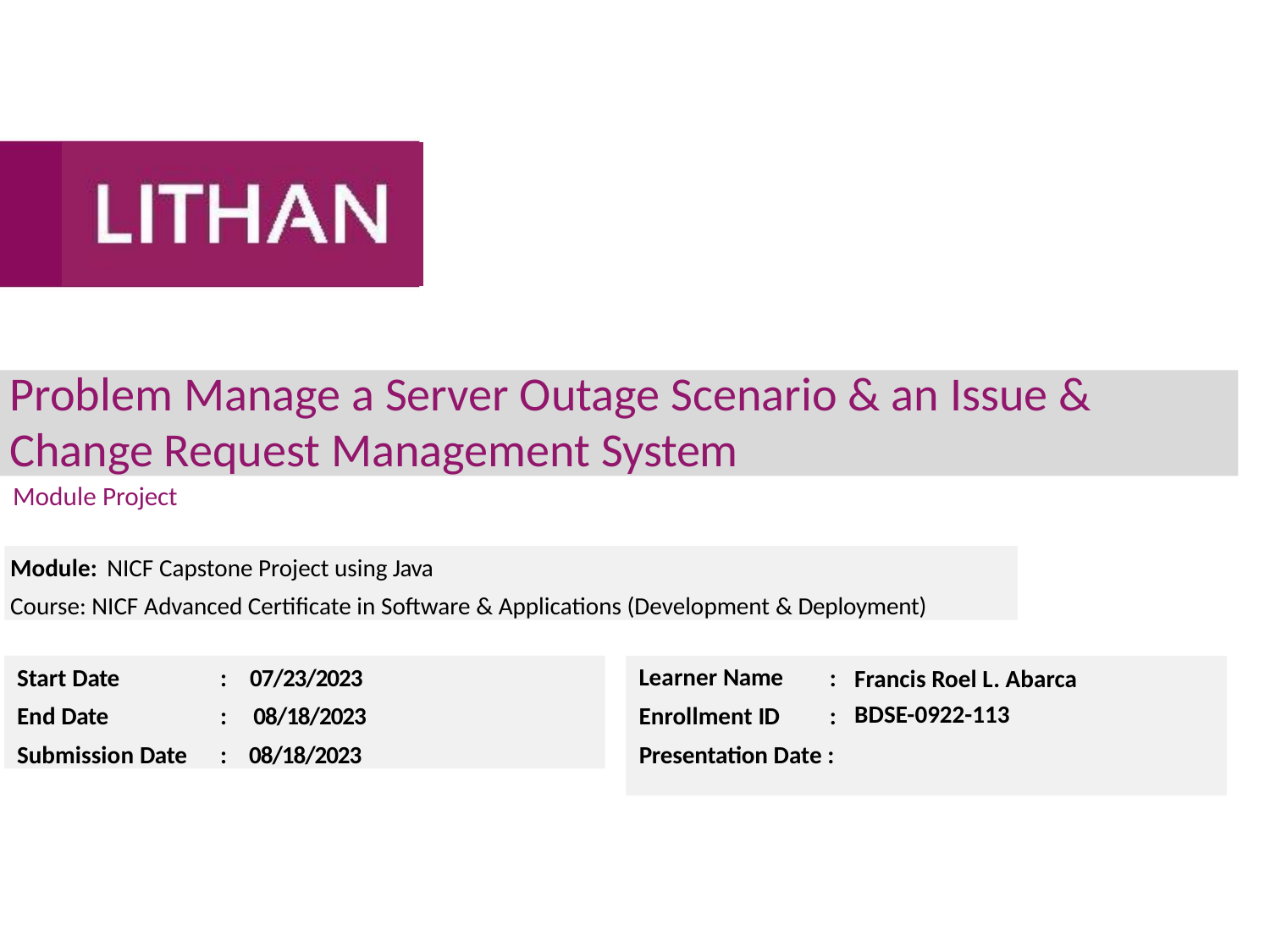

Problem Manage a Server Outage Scenario & an Issue &
Change Request Management System
Module Project
Module: NICF Capstone Project using Java
Course: NICF Advanced Certificate in Software & Applications (Development & Deployment)
Learner Name Enrollment ID
:
:
Francis Roel L. Abarca
Start Date	:
End Date	:
Submission Date	:
Start Date	:     07/23/2023
End Date	:      08/18/2023
Submission Date	:     08/18/2023

BDSE-0922-113
Presentation Date :